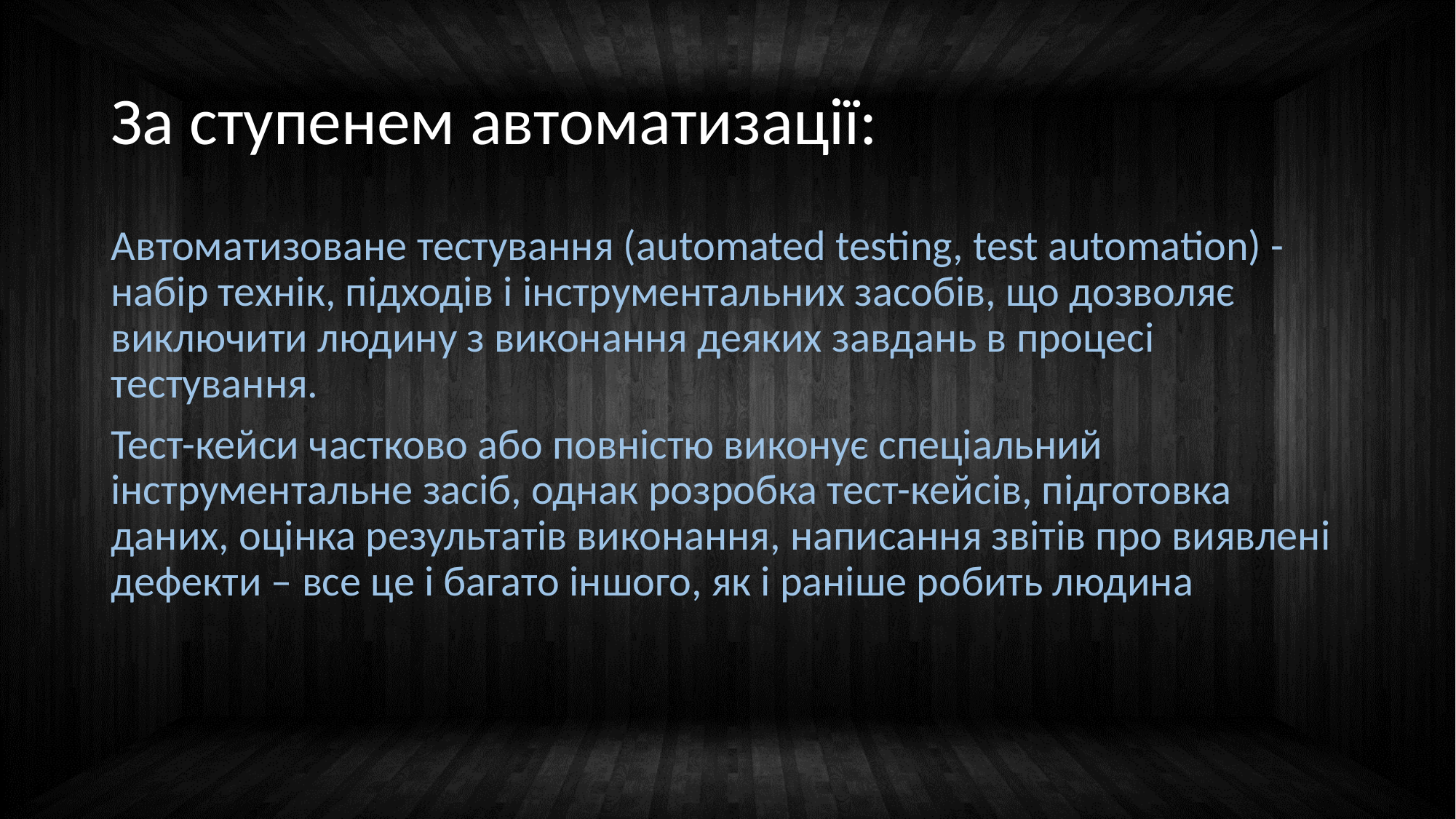

# За ступенем автоматизації:
Автоматизоване тестування (automated testing, test automation) - набір технік, підходів і інструментальних засобів, що дозволяє виключити людину з виконання деяких завдань в процесі тестування.
Тест-кейси частково або повністю виконує спеціальний інструментальне засіб, однак розробка тест-кейсів, підготовка даних, оцінка результатів виконання, написання звітів про виявлені дефекти – все це і багато іншого, як і раніше робить людина